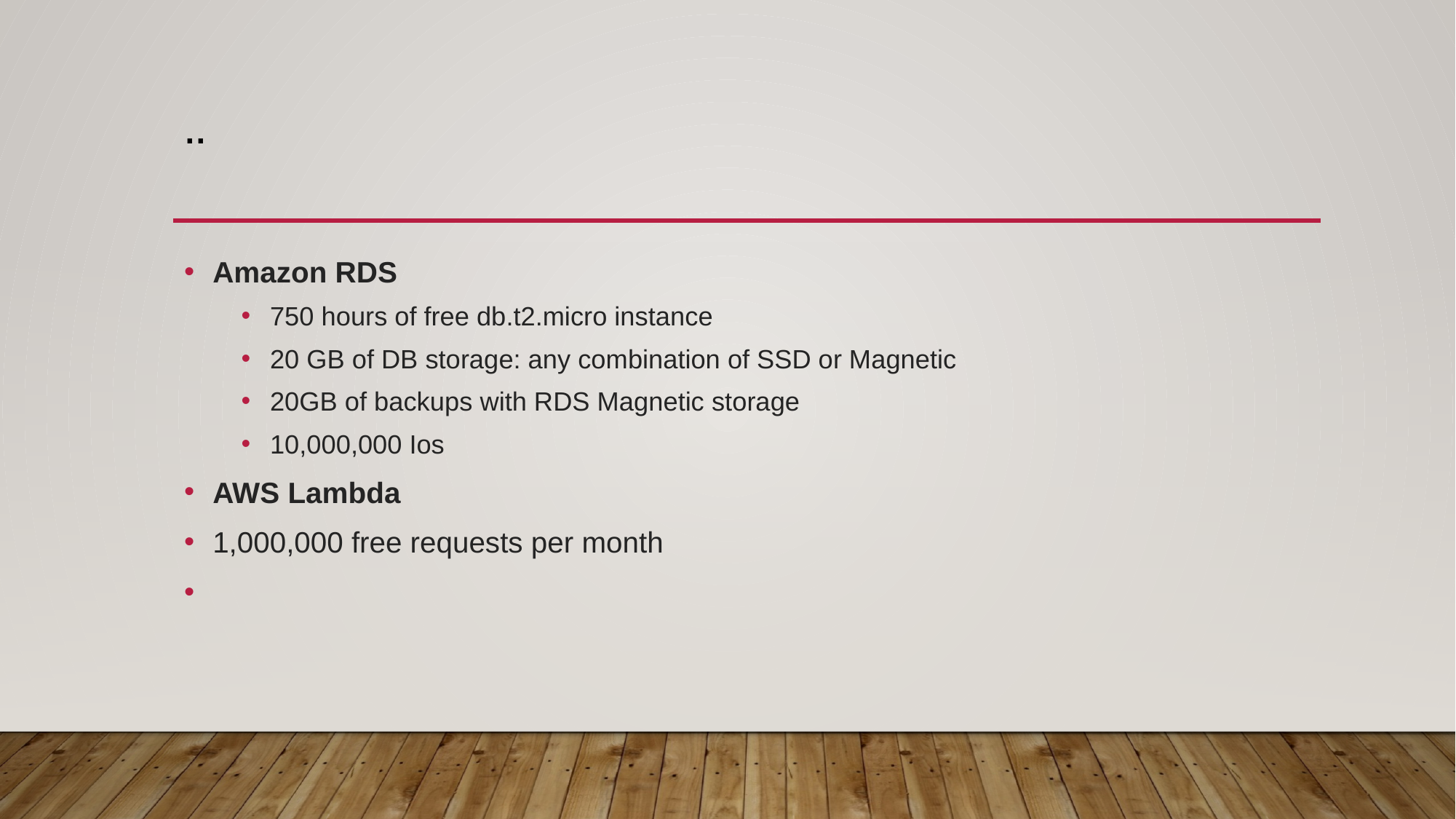

# ..
Amazon RDS
750 hours of free db.t2.micro instance
20 GB of DB storage: any combination of SSD or Magnetic
20GB of backups with RDS Magnetic storage
10,000,000 Ios
AWS Lambda
1,000,000 free requests per month